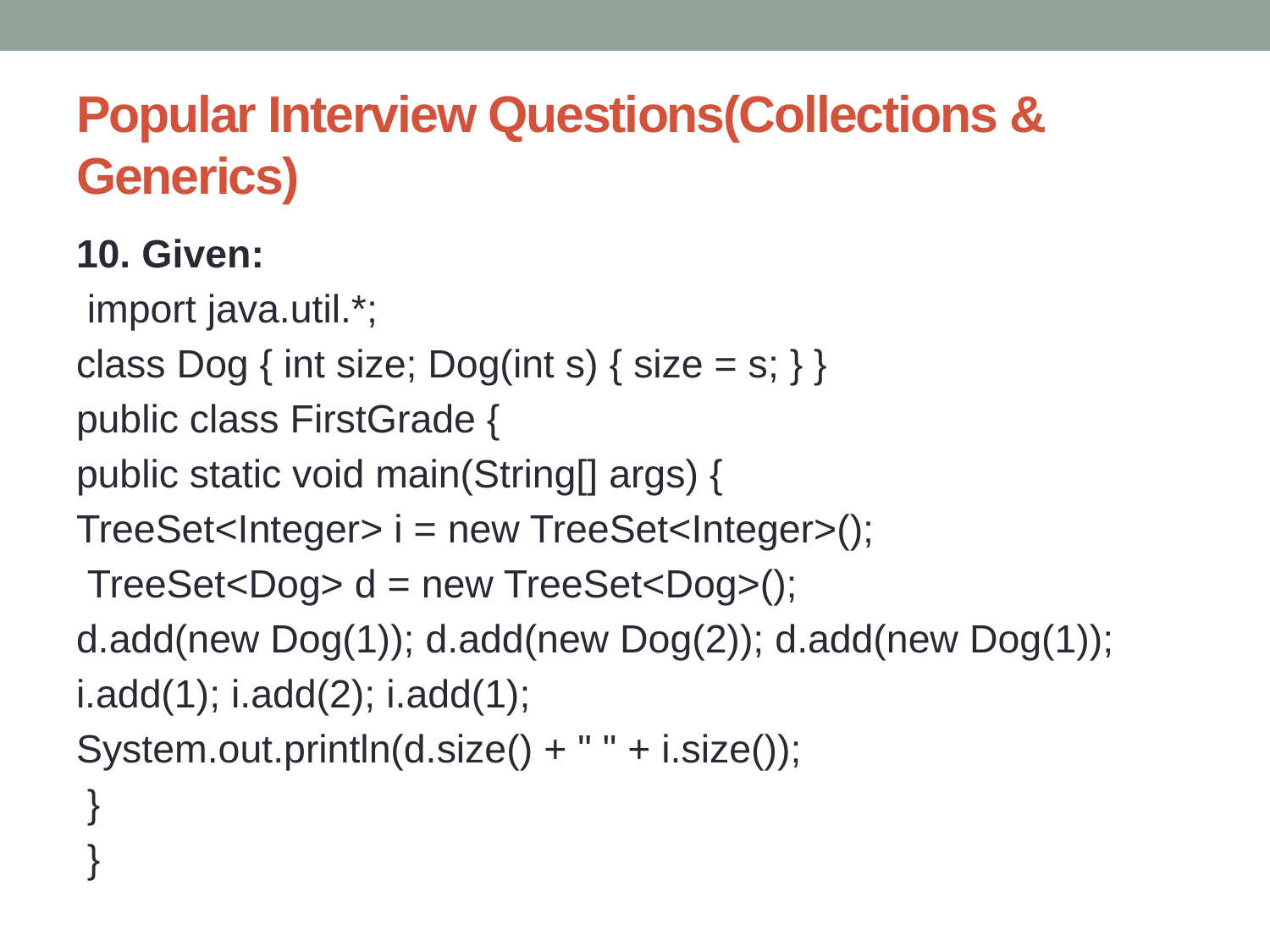

# Popular Interview Questions(Collections & Generics)
10. Given:
 import java.util.*;
class Dog { int size; Dog(int s) { size = s; } }
public class FirstGrade {
public static void main(String[] args) {
TreeSet<Integer> i = new TreeSet<Integer>();
 TreeSet<Dog> d = new TreeSet<Dog>();
d.add(new Dog(1)); d.add(new Dog(2)); d.add(new Dog(1));
i.add(1); i.add(2); i.add(1);
System.out.println(d.size() + " " + i.size());
 }
 }